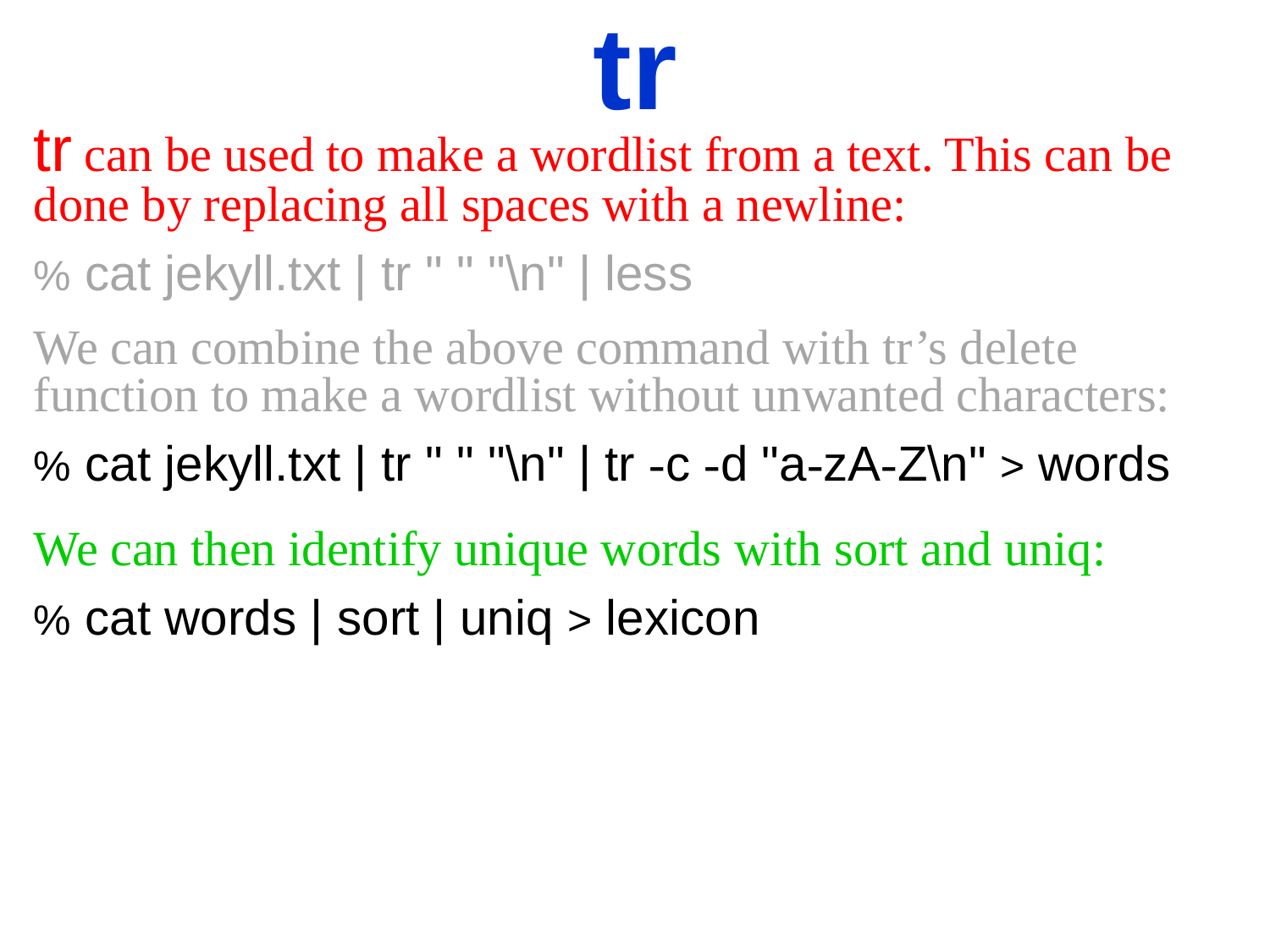

tr
tr can be used to make a wordlist from a text. This can be done by replacing all spaces with a newline:
% cat jekyll.txt | tr " " "\n" | less

We can combine the above command with tr’s delete function to make a wordlist without unwanted characters:
% cat jekyll.txt | tr " " "\n" | tr -c -d "a-zA-Z\n" > words

We can then identify unique words with sort and uniq:
% cat words | sort | uniq > lexicon